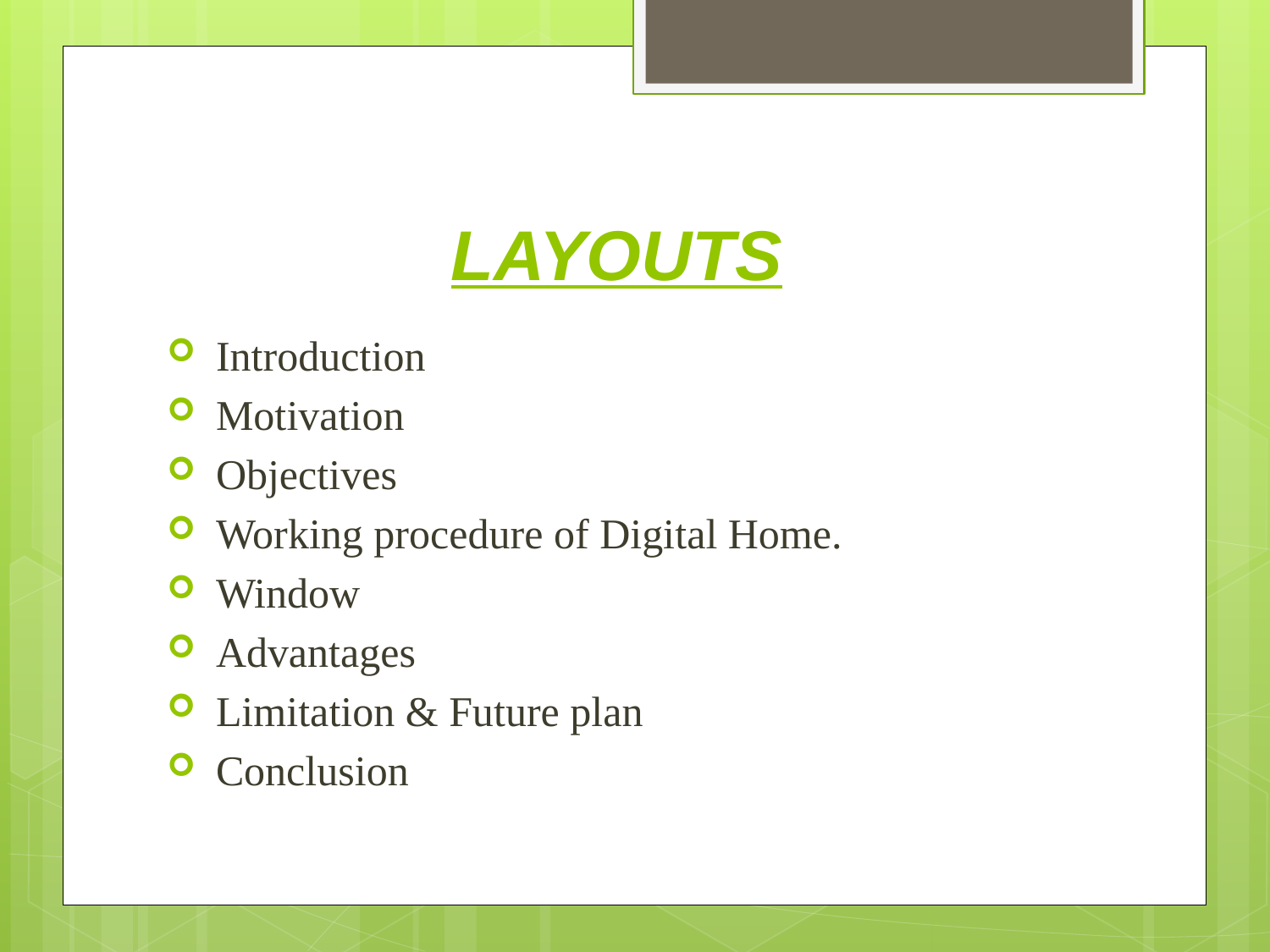

# LAYOUTS
 Introduction
 Motivation
 Objectives
 Working procedure of Digital Home.
 Window
 Advantages
 Limitation & Future plan
 Conclusion